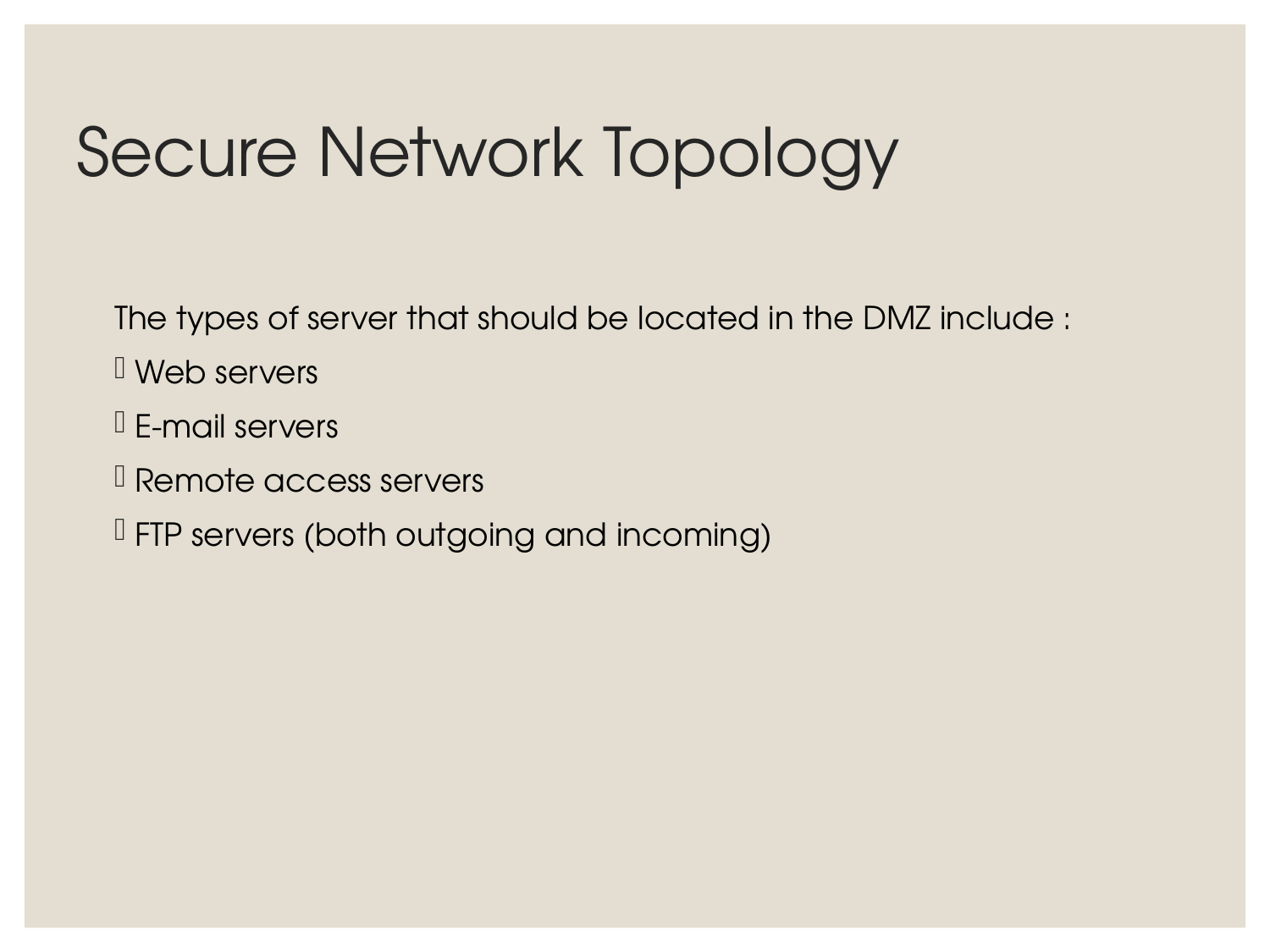

# Secure Network Topology
The types of server that should be located in the DMZ include :
 Web servers
 E-mail servers
 Remote access servers
 FTP servers (both outgoing and incoming)